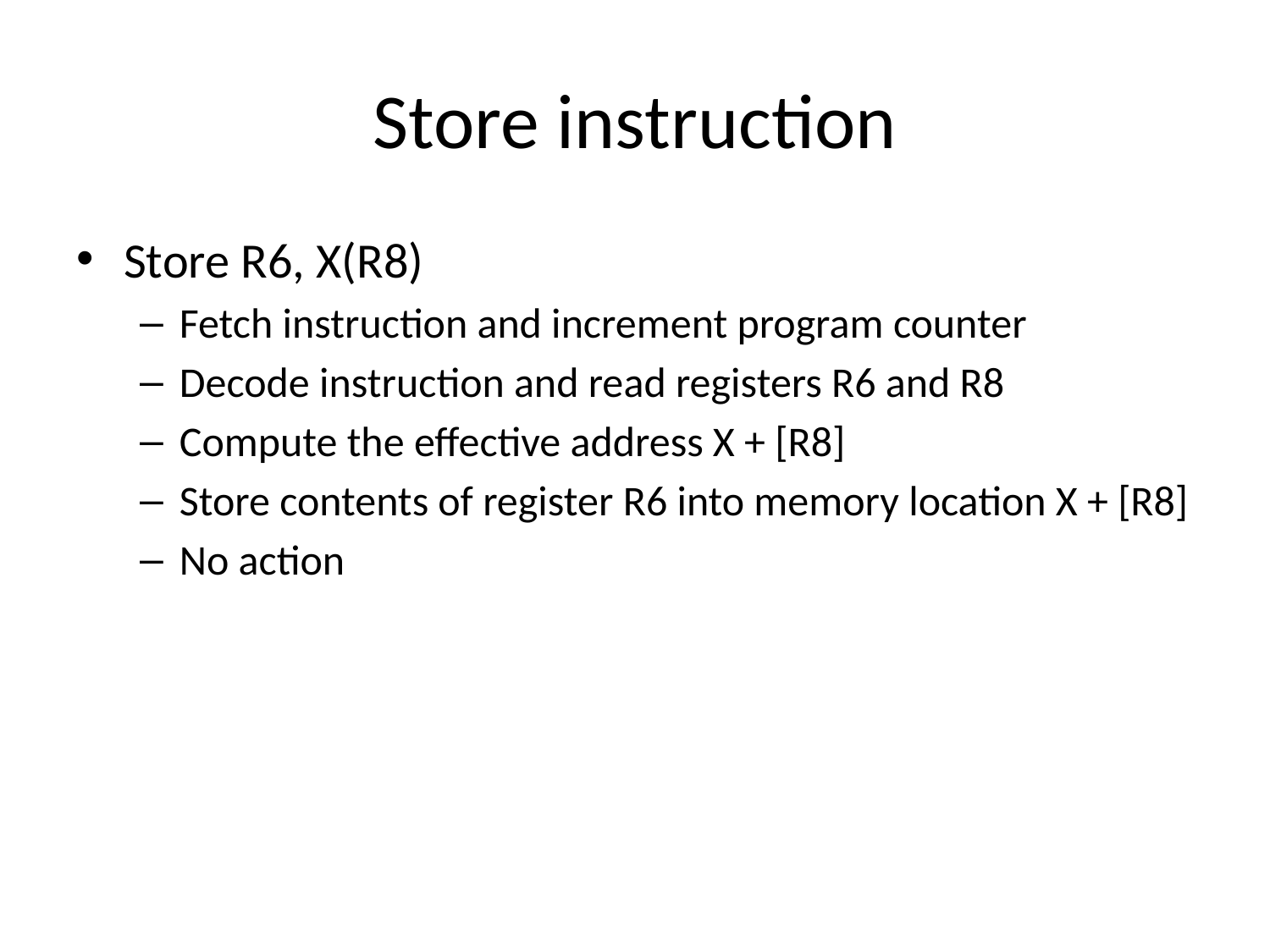

# Store instruction
Store R6, X(R8)
Fetch instruction and increment program counter
Decode instruction and read registers R6 and R8
Compute the effective address X + [R8]
Store contents of register R6 into memory location X + [R8]
No action